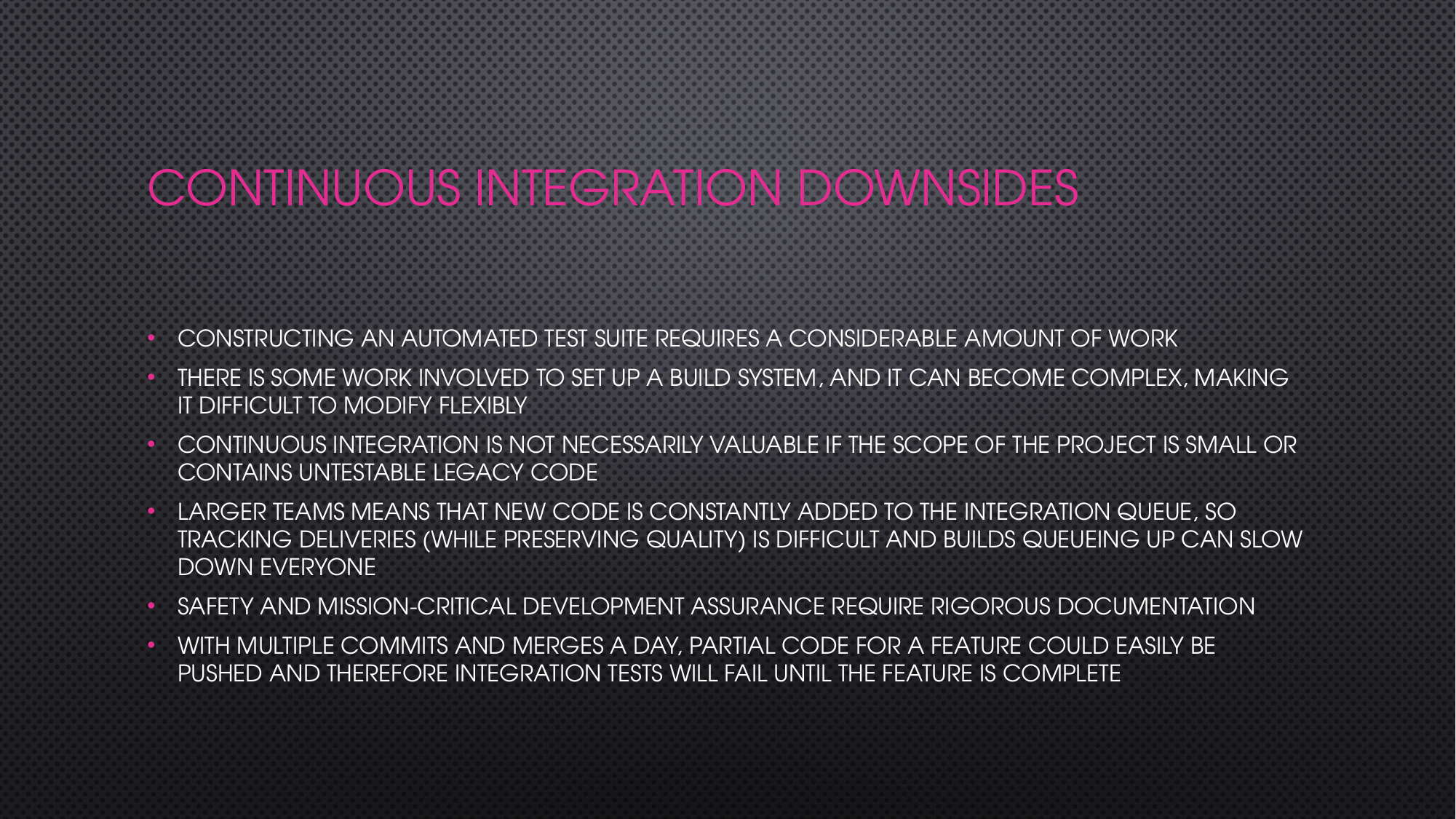

# Continuous Integration downsides
Constructing an automated test suite requires a considerable amount of work
There is some work involved to set up a build system, and it can become complex, making it difficult to modify flexibly
Continuous Integration is not necessarily valuable if the scope of the project is small or contains untestable legacy code
Larger teams means that new code is constantly added to the integration queue, so tracking deliveries (while preserving quality) is difficult and builds queueing up can slow down everyone
Safety and mission-critical development assurance require rigorous documentation
With multiple commits and merges a day, partial code for a feature could easily be pushed and therefore integration tests will fail until the feature is complete